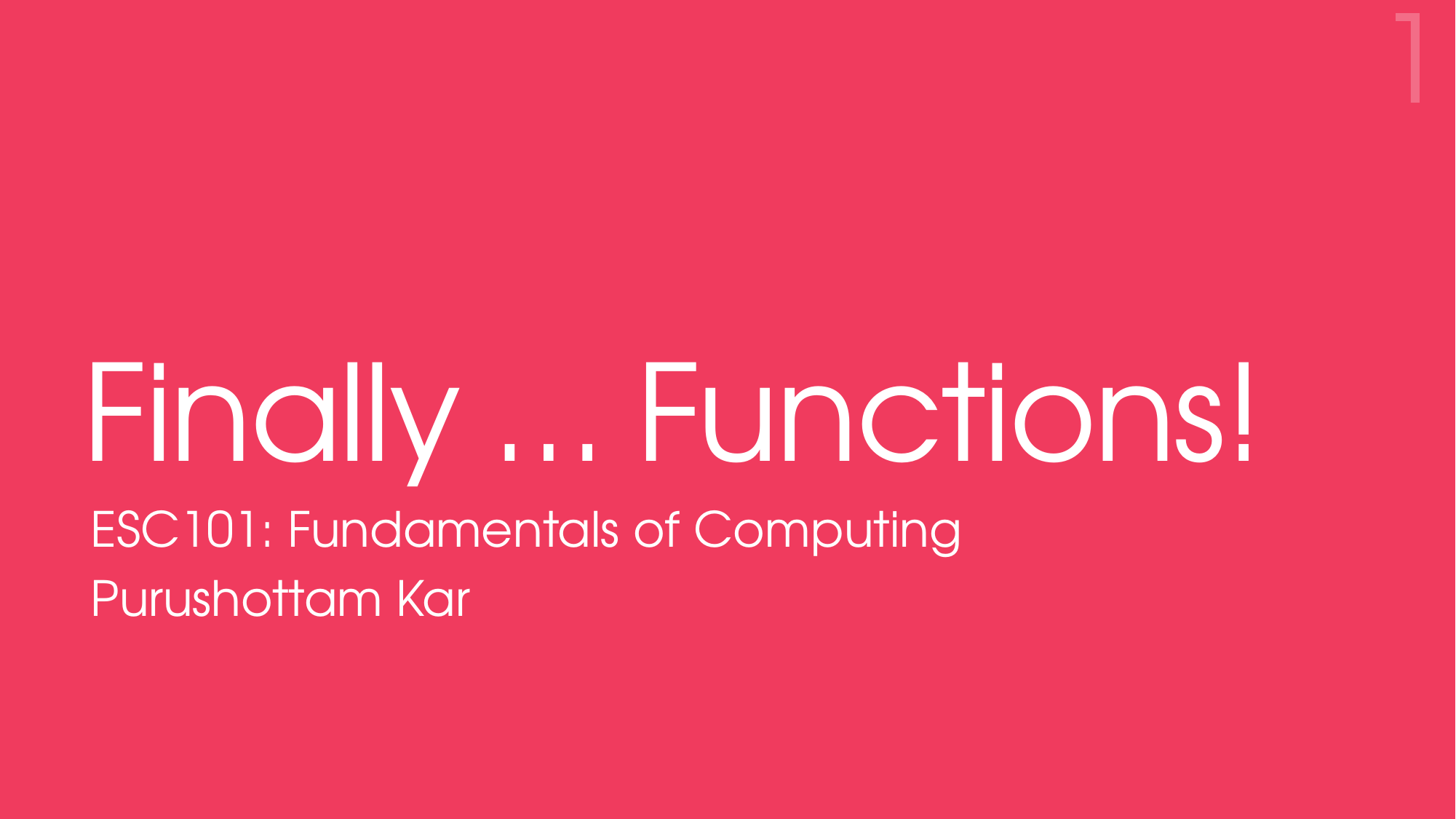

1
# Finally … Functions!
ESC101: Fundamentals of Computing
Purushottam Kar